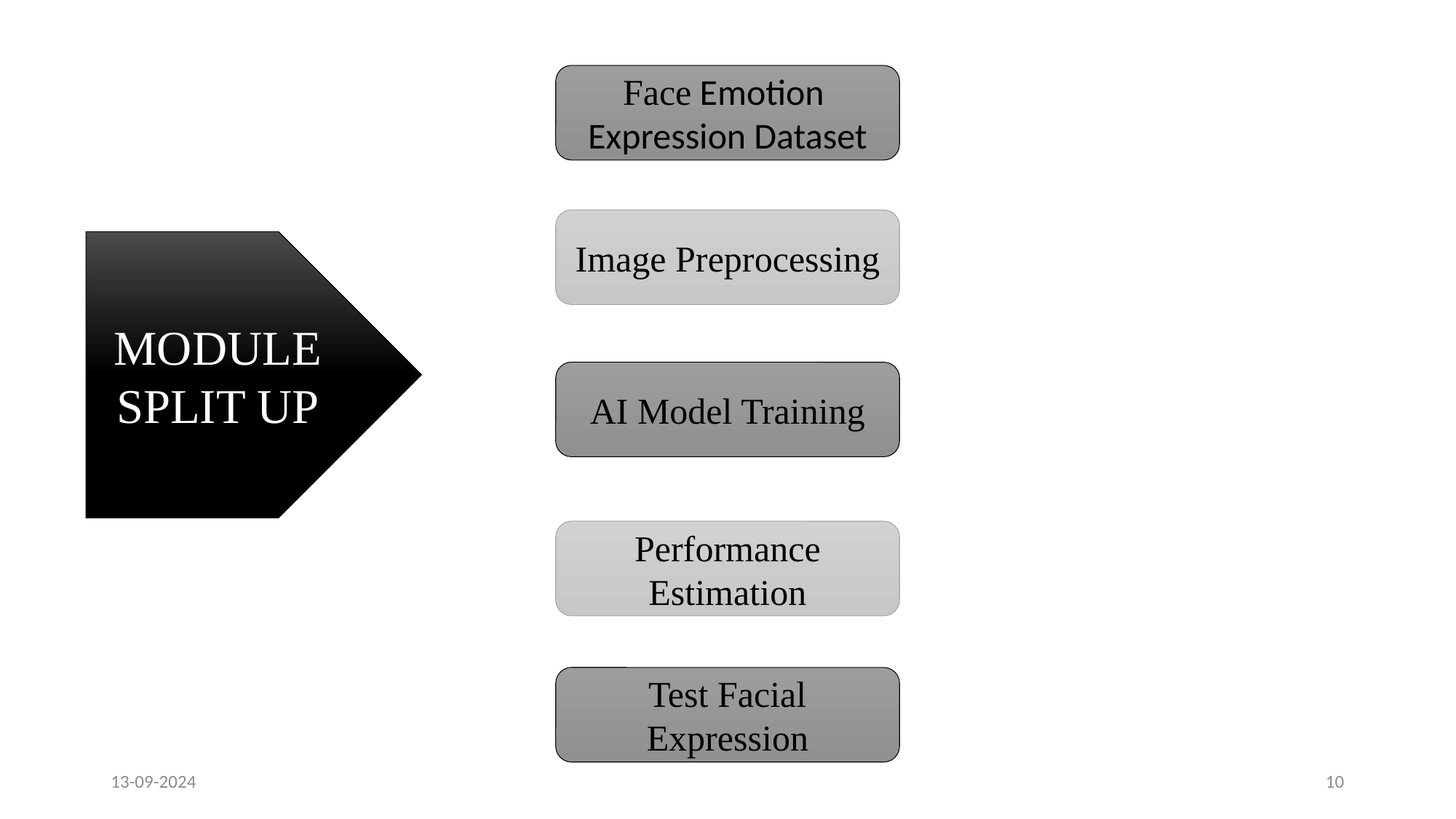

Face Emotion
Expression Dataset

Image Preprocessing
MODULE SPLIT UP
AI Model Training
Performance Estimation
Test Facial Expression
13-09-2024
10